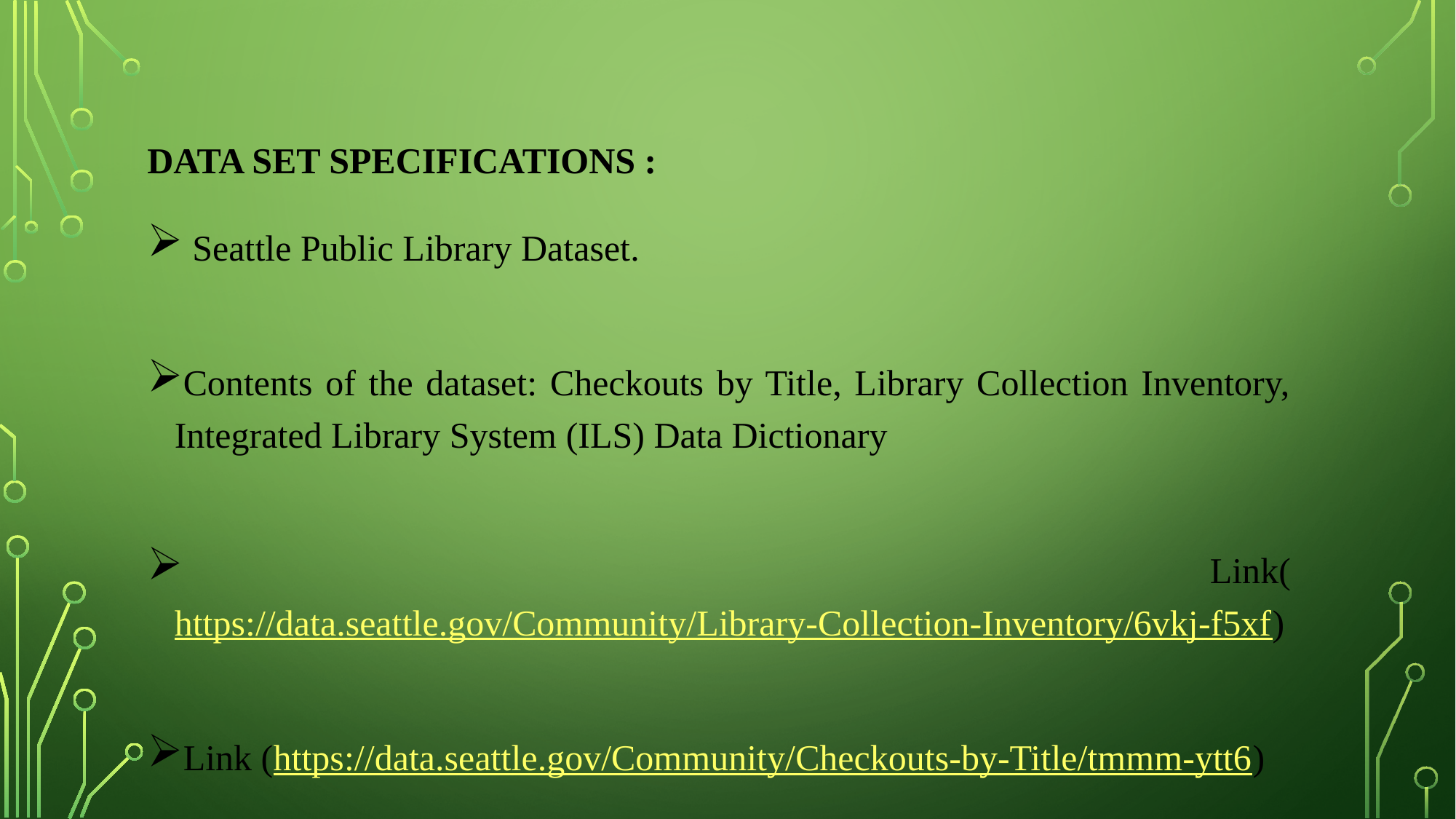

# DATA SET Specifications :
 Seattle Public Library Dataset.

Contents of the dataset: Checkouts by Title, Library Collection Inventory, Integrated Library System (ILS) Data Dictionary

 Link(https://data.seattle.gov/Community/Library-Collection-Inventory/6vkj-f5xf)

Link (https://data.seattle.gov/Community/Checkouts-by-Title/tmmm-ytt6)